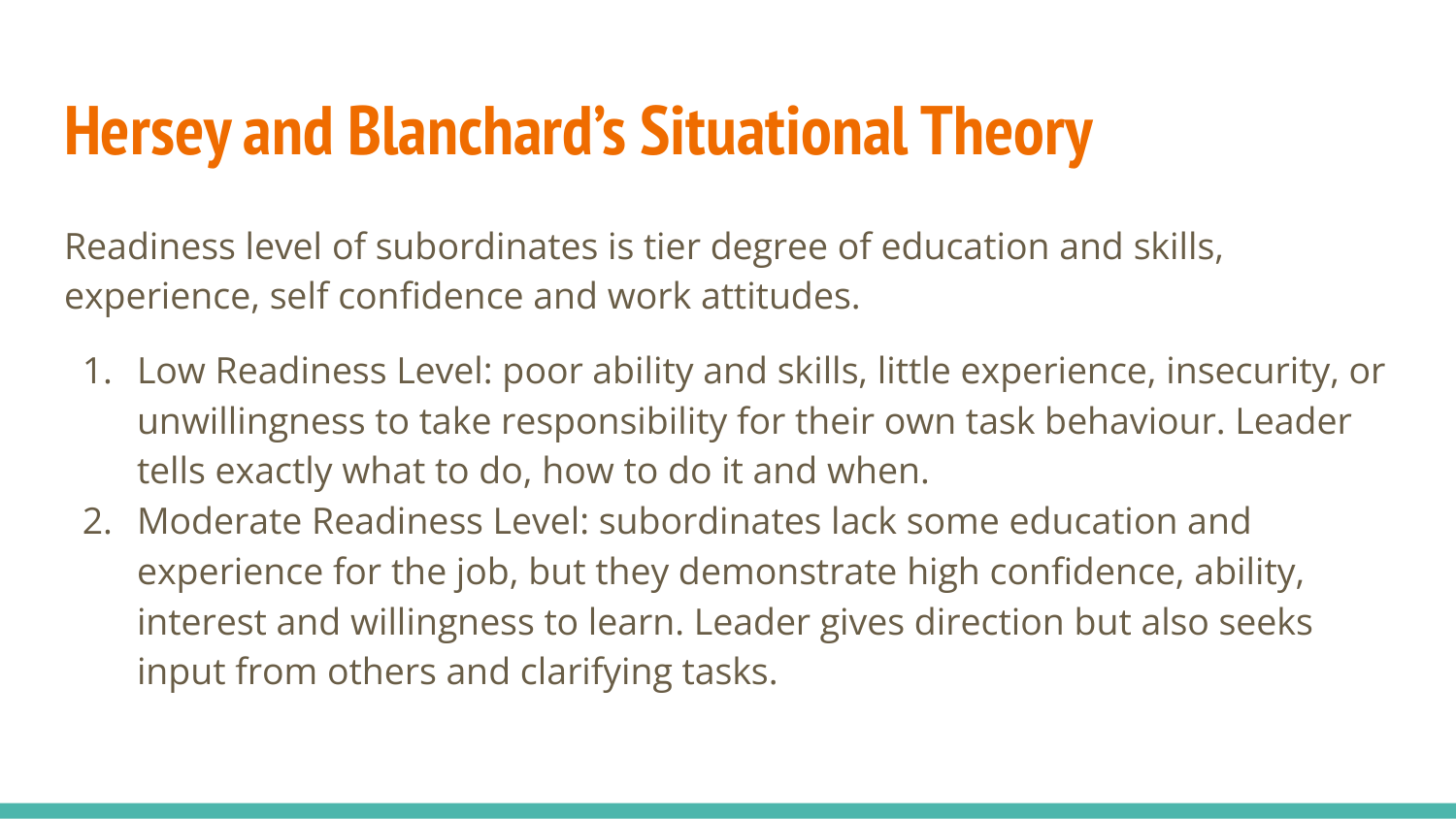

# Hersey and Blanchard’s Situational Theory
Readiness level of subordinates is tier degree of education and skills, experience, self confidence and work attitudes.
Low Readiness Level: poor ability and skills, little experience, insecurity, or unwillingness to take responsibility for their own task behaviour. Leader tells exactly what to do, how to do it and when.
Moderate Readiness Level: subordinates lack some education and experience for the job, but they demonstrate high confidence, ability, interest and willingness to learn. Leader gives direction but also seeks input from others and clarifying tasks.